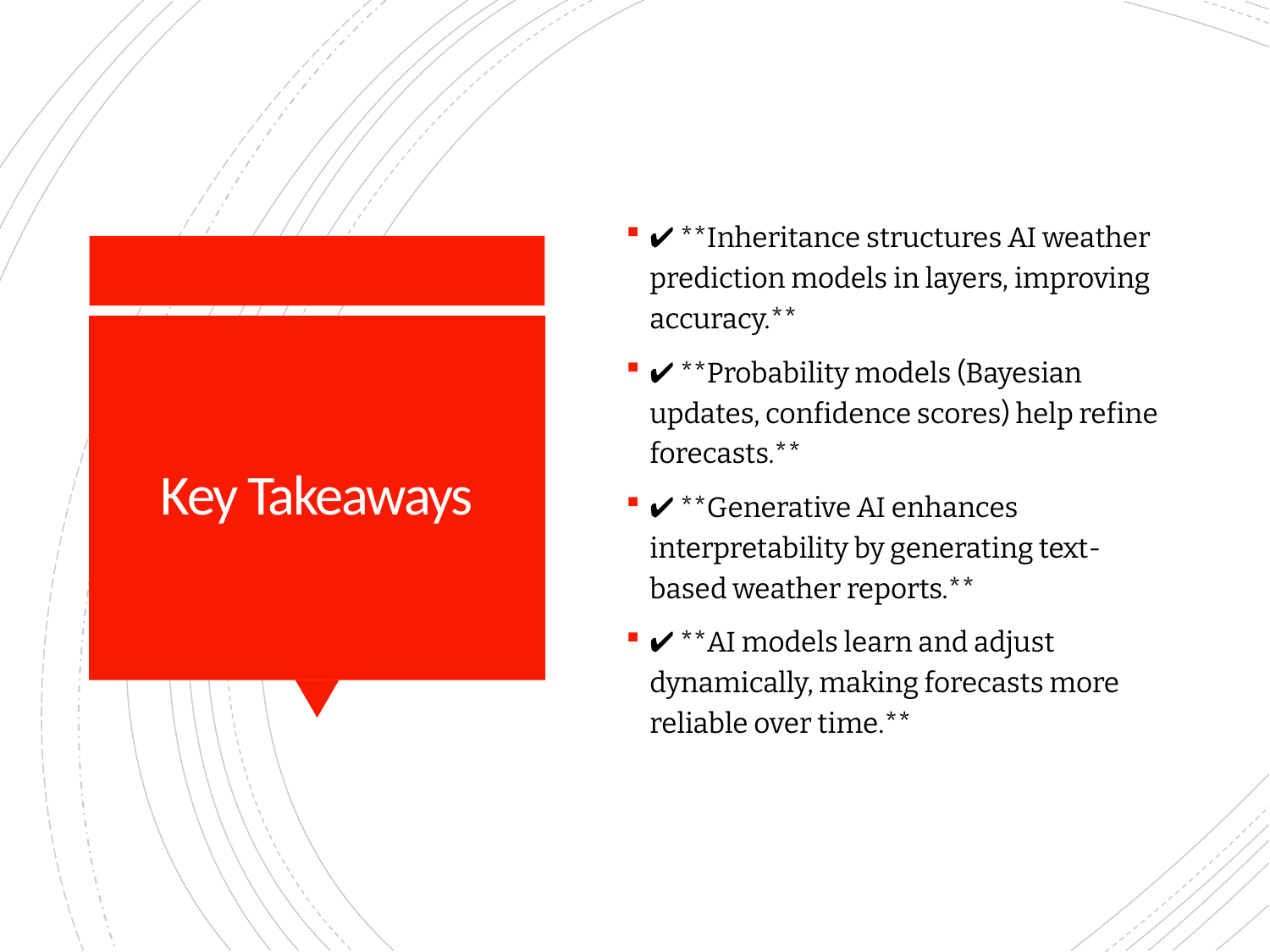

✔ **Inheritance structures AI weather prediction models in layers, improving accuracy.**
✔ **Probability models (Bayesian updates, confidence scores) help refine forecasts.**
✔ **Generative AI enhances interpretability by generating text-based weather reports.**
✔ **AI models learn and adjust dynamically, making forecasts more reliable over time.**
# Key Takeaways